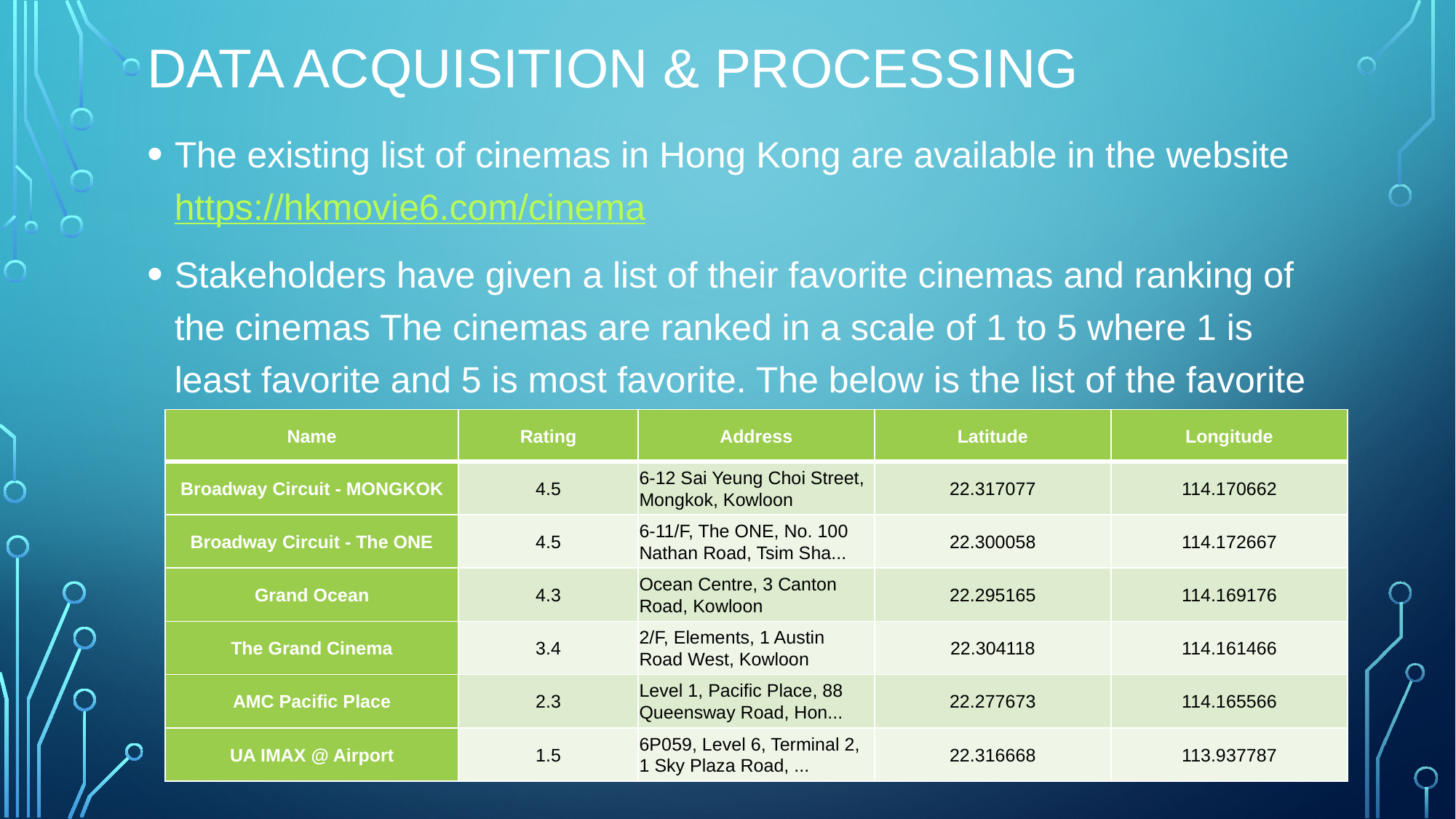

# Data acquisition & Processing
The existing list of cinemas in Hong Kong are available in the website https://hkmovie6.com/cinema
Stakeholders have given a list of their favorite cinemas and ranking of the cinemas The cinemas are ranked in a scale of 1 to 5 where 1 is least favorite and 5 is most favorite. The below is the list of the favorite cinemas:

| Name | Rating | Address | Latitude | Longitude |
| --- | --- | --- | --- | --- |
| Broadway Circuit - MONGKOK | 4.5 | 6-12 Sai Yeung Choi Street, Mongkok, Kowloon | 22.317077 | 114.170662 |
| Broadway Circuit - The ONE | 4.5 | 6-11/F, The ONE, No. 100 Nathan Road, Tsim Sha... | 22.300058 | 114.172667 |
| Grand Ocean | 4.3 | Ocean Centre, 3 Canton Road, Kowloon | 22.295165 | 114.169176 |
| The Grand Cinema | 3.4 | 2/F, Elements, 1 Austin Road West, Kowloon | 22.304118 | 114.161466 |
| AMC Pacific Place | 2.3 | Level 1, Pacific Place, 88 Queensway Road, Hon... | 22.277673 | 114.165566 |
| UA IMAX @ Airport | 1.5 | 6P059, Level 6, Terminal 2, 1 Sky Plaza Road, ... | 22.316668 | 113.937787 |